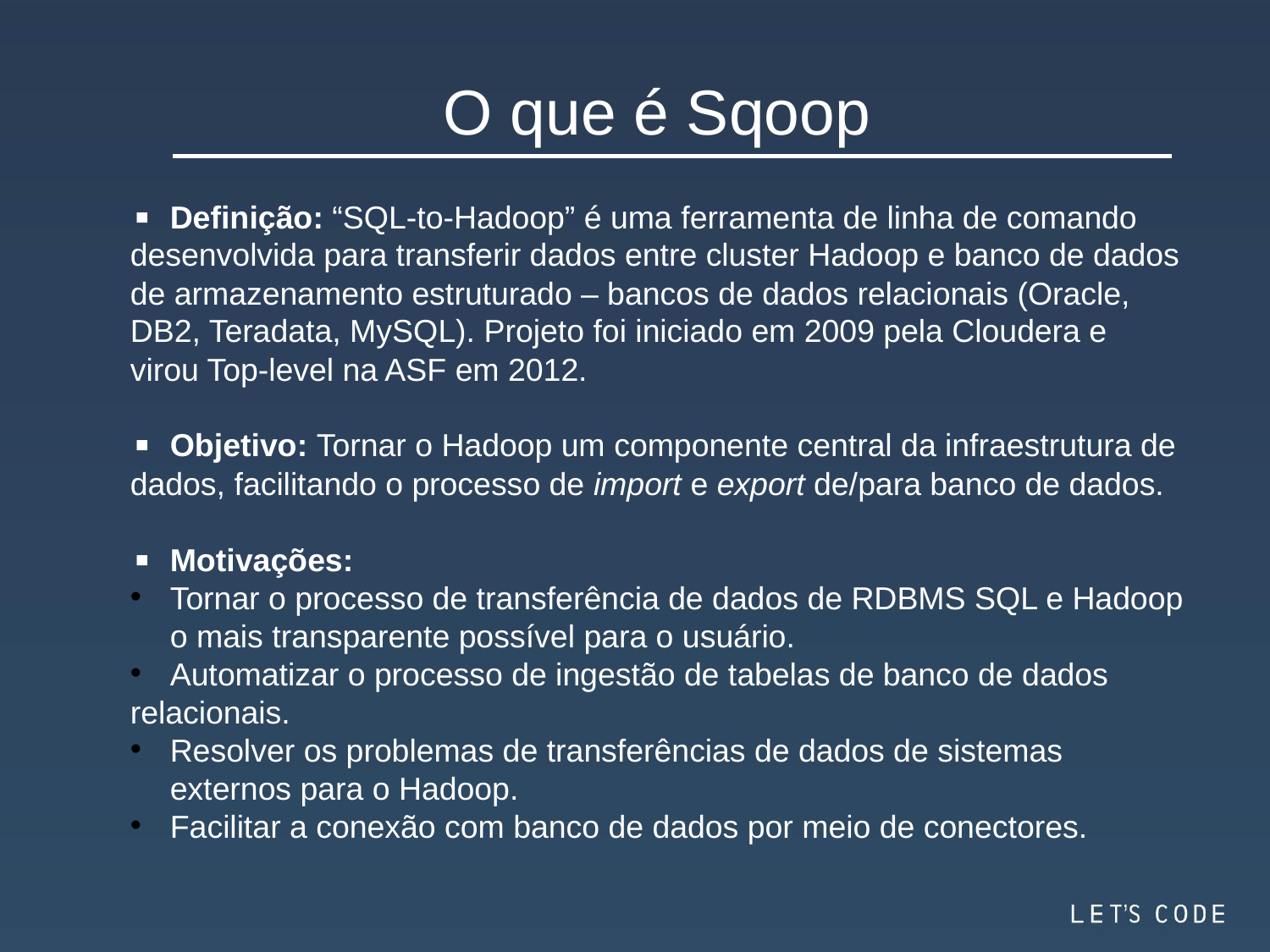

O que é Sqoop
▪ Definição: “SQL-to-Hadoop” é uma ferramenta de linha de comando
desenvolvida para transferir dados entre cluster Hadoop e banco de dados de armazenamento estruturado – bancos de dados relacionais (Oracle, DB2, Teradata, MySQL). Projeto foi iniciado em 2009 pela Cloudera e virou Top-level na ASF em 2012.

▪ Objetivo: Tornar o Hadoop um componente central da infraestrutura de dados, facilitando o processo de import e export de/para banco de dados.

▪ Motivações:
Tornar o processo de transferência de dados de RDBMS SQL e Hadoop o mais transparente possível para o usuário.
Automatizar o processo de ingestão de tabelas de banco de dados
relacionais.
Resolver os problemas de transferências de dados de sistemas externos para o Hadoop.
Facilitar a conexão com banco de dados por meio de conectores.